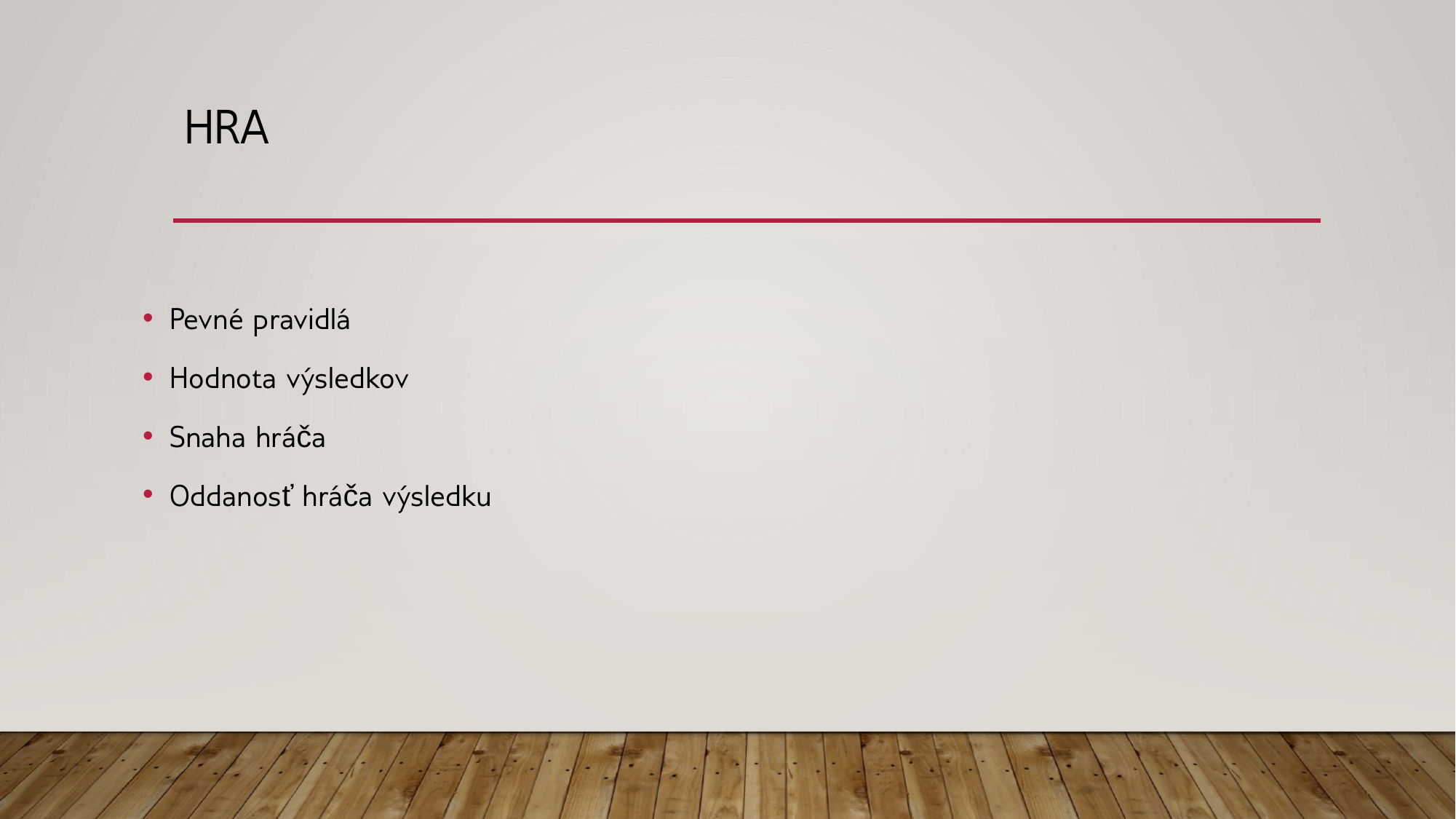

# Hra
Pevné pravidlá
Hodnota výsledkov
Snaha hráča
Oddanosť hráča výsledku